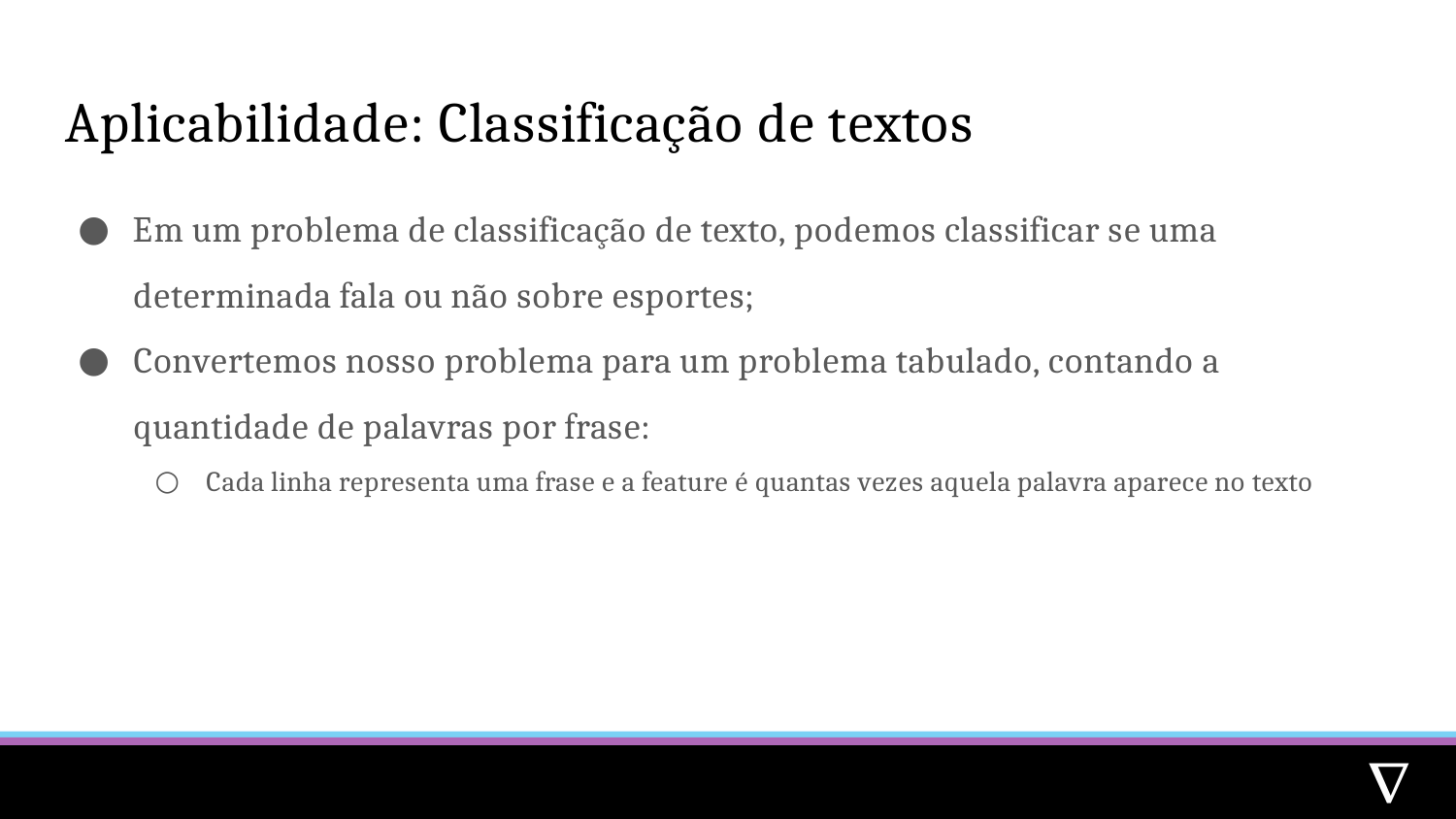

# Aplicabilidade: Classificação de textos

Em um problema de classificação de texto, podemos classificar se uma determinada fala ou não sobre esportes;
Convertemos nosso problema para um problema tabulado, contando a quantidade de palavras por frase:
Cada linha representa uma frase e a feature é quantas vezes aquela palavra aparece no texto